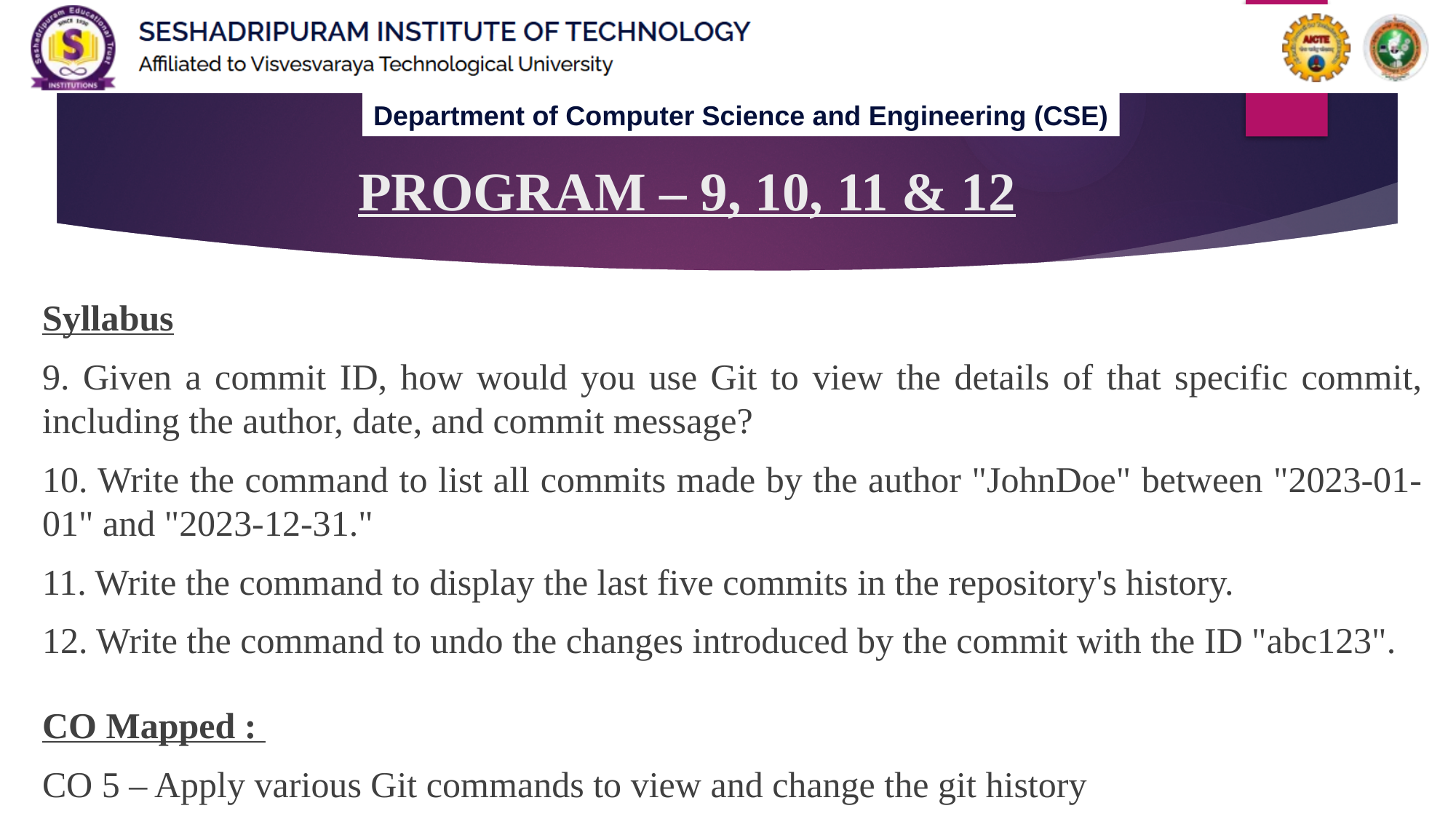

# PROGRAM – 9, 10, 11 & 12
Syllabus
9. Given a commit ID, how would you use Git to view the details of that specific commit, including the author, date, and commit message?
10. Write the command to list all commits made by the author "JohnDoe" between "2023-01-01" and "2023-12-31."
11. Write the command to display the last five commits in the repository's history.
12. Write the command to undo the changes introduced by the commit with the ID "abc123".

CO Mapped :
CO 5 – Apply various Git commands to view and change the git history